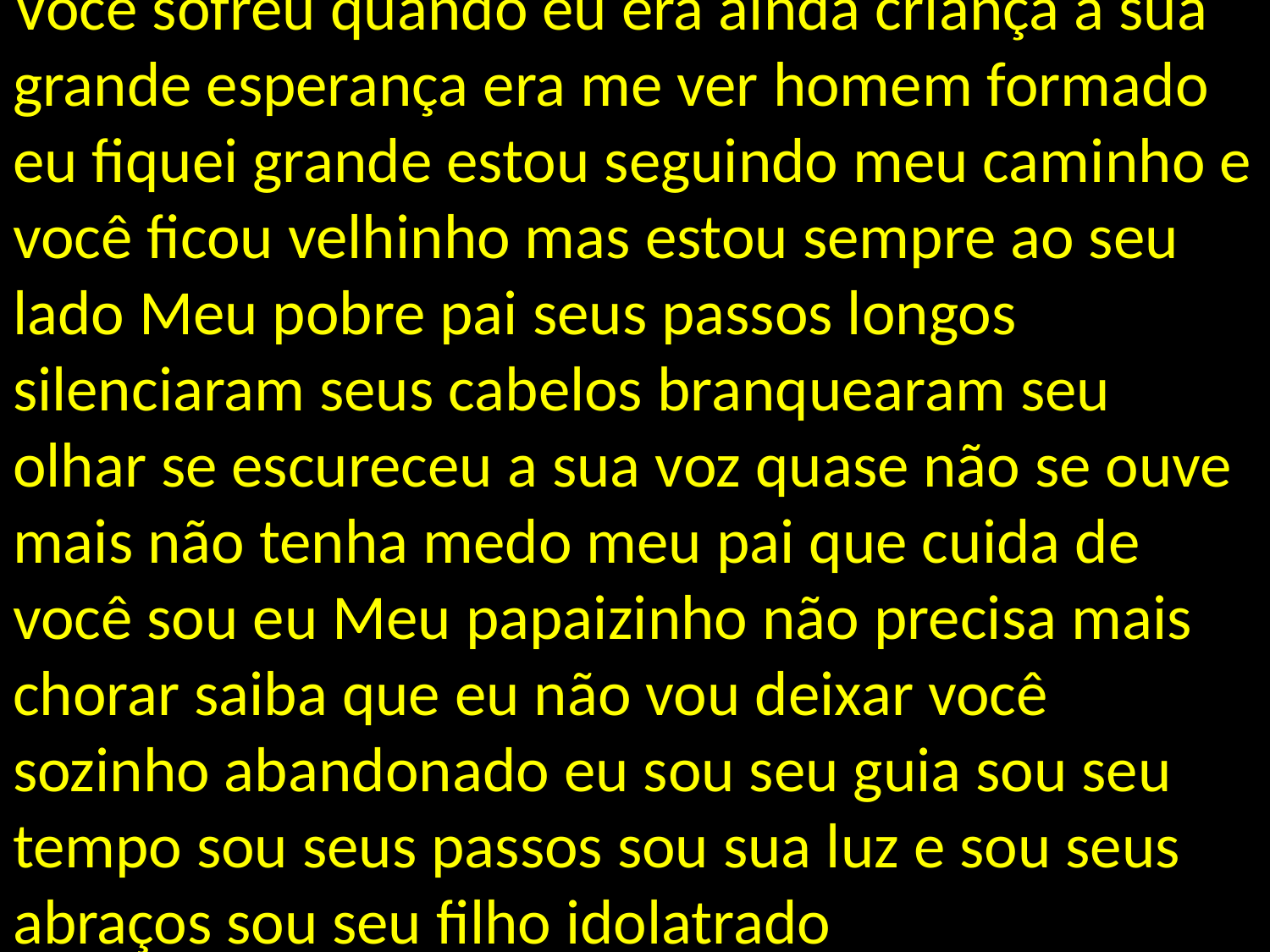

Você sofreu quando eu era ainda criança a sua grande esperança era me ver homem formado eu fiquei grande estou seguindo meu caminho e você ficou velhinho mas estou sempre ao seu lado Meu pobre pai seus passos longos silenciaram seus cabelos branquearam seu olhar se escureceu a sua voz quase não se ouve mais não tenha medo meu pai que cuida de você sou eu Meu papaizinho não precisa mais chorar saiba que eu não vou deixar você sozinho abandonado eu sou seu guia sou seu tempo sou seus passos sou sua luz e sou seus abraços sou seu filho idolatrado